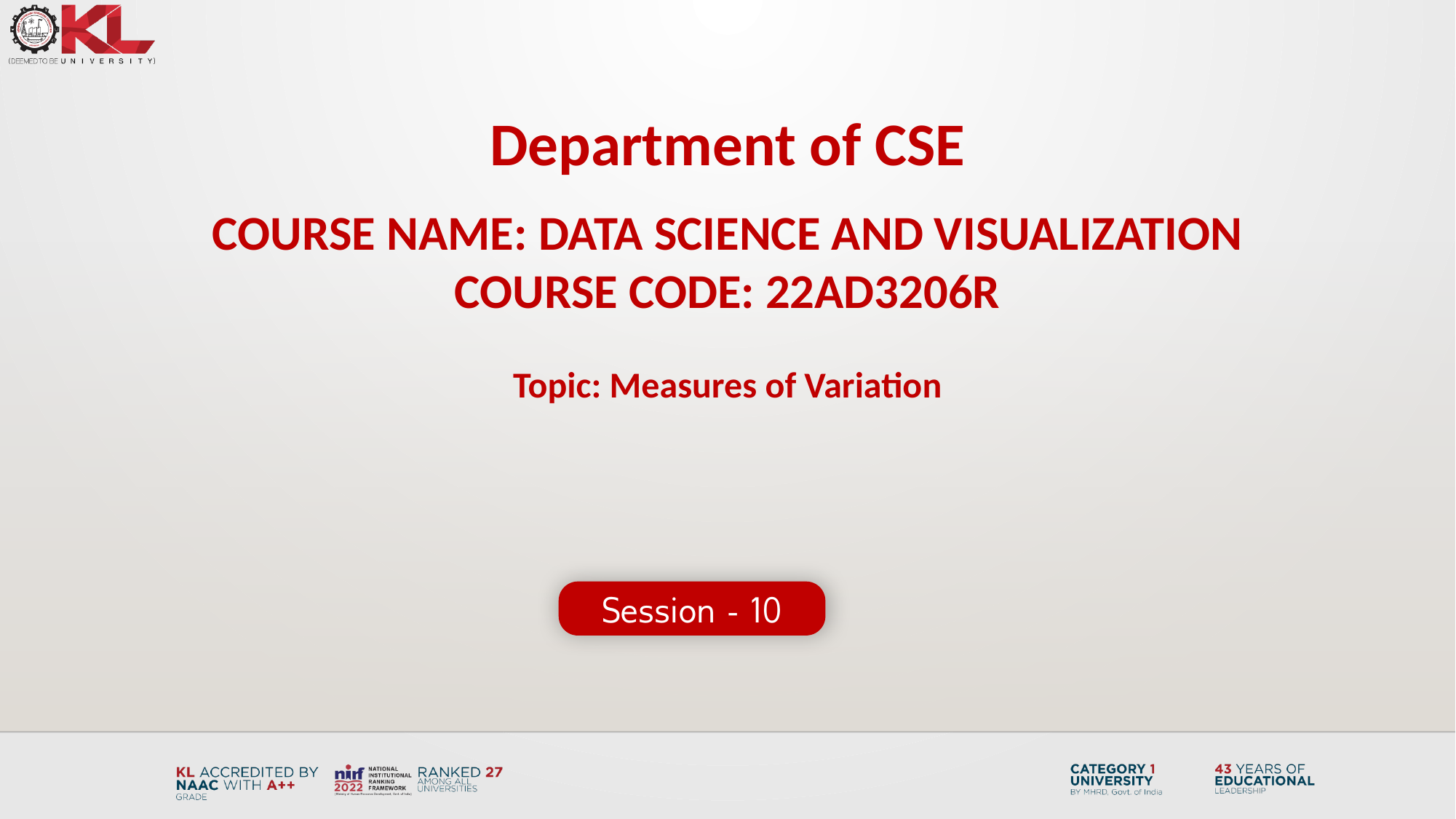

Department of CSE
COURSE NAME: DATA SCIENCE AND VISUALIZATION
COURSE CODE: 22AD3206R

Topic: Measures of Variation
Session - 10